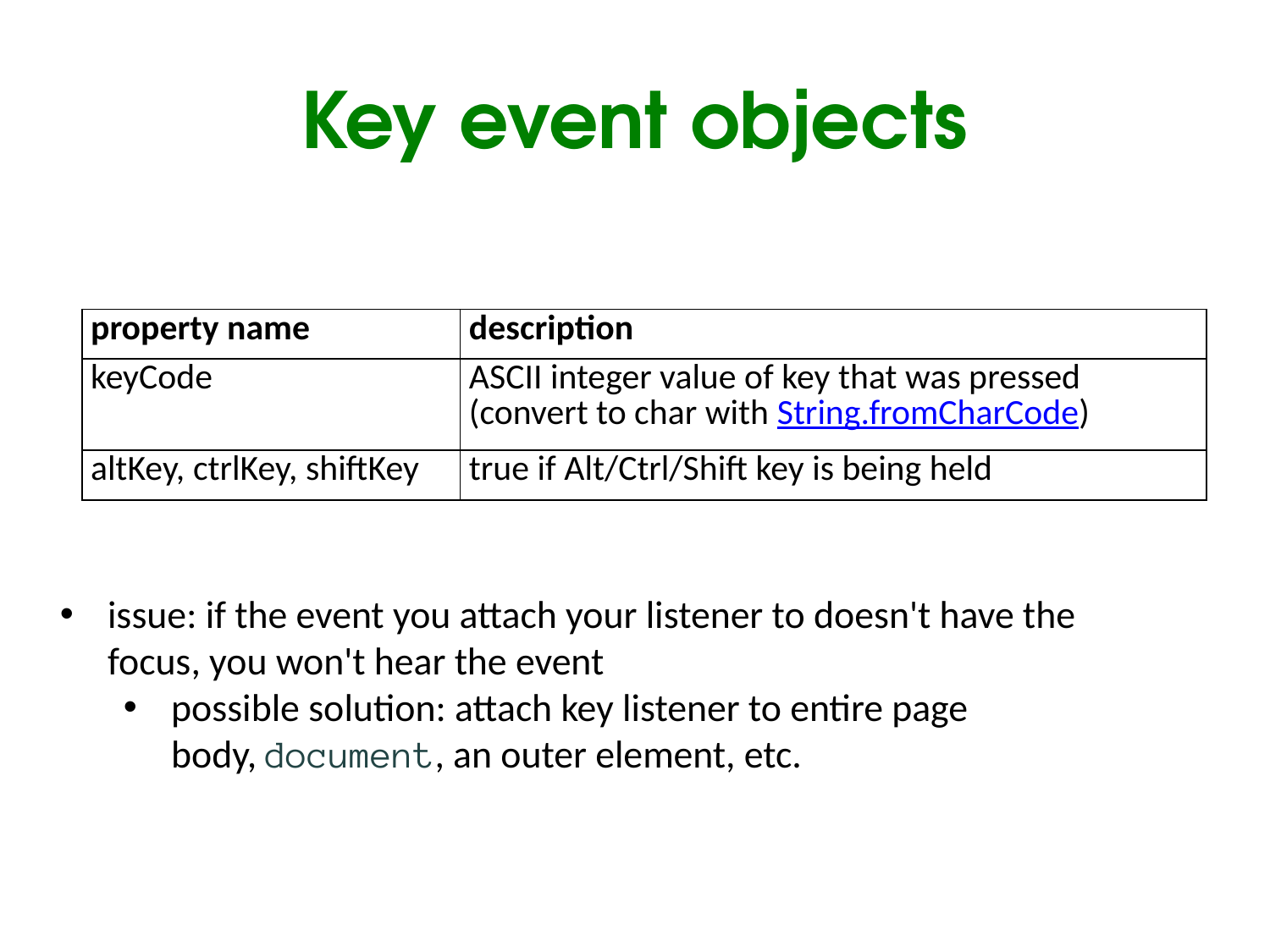

# Key event objects
| property name | description |
| --- | --- |
| keyCode | ASCII integer value of key that was pressed  (convert to char with String.fromCharCode) |
| altKey, ctrlKey, shiftKey | true if Alt/Ctrl/Shift key is being held |

issue: if the event you attach your listener to doesn't have the focus, you won't hear the event
possible solution: attach key listener to entire page body, document, an outer element, etc.